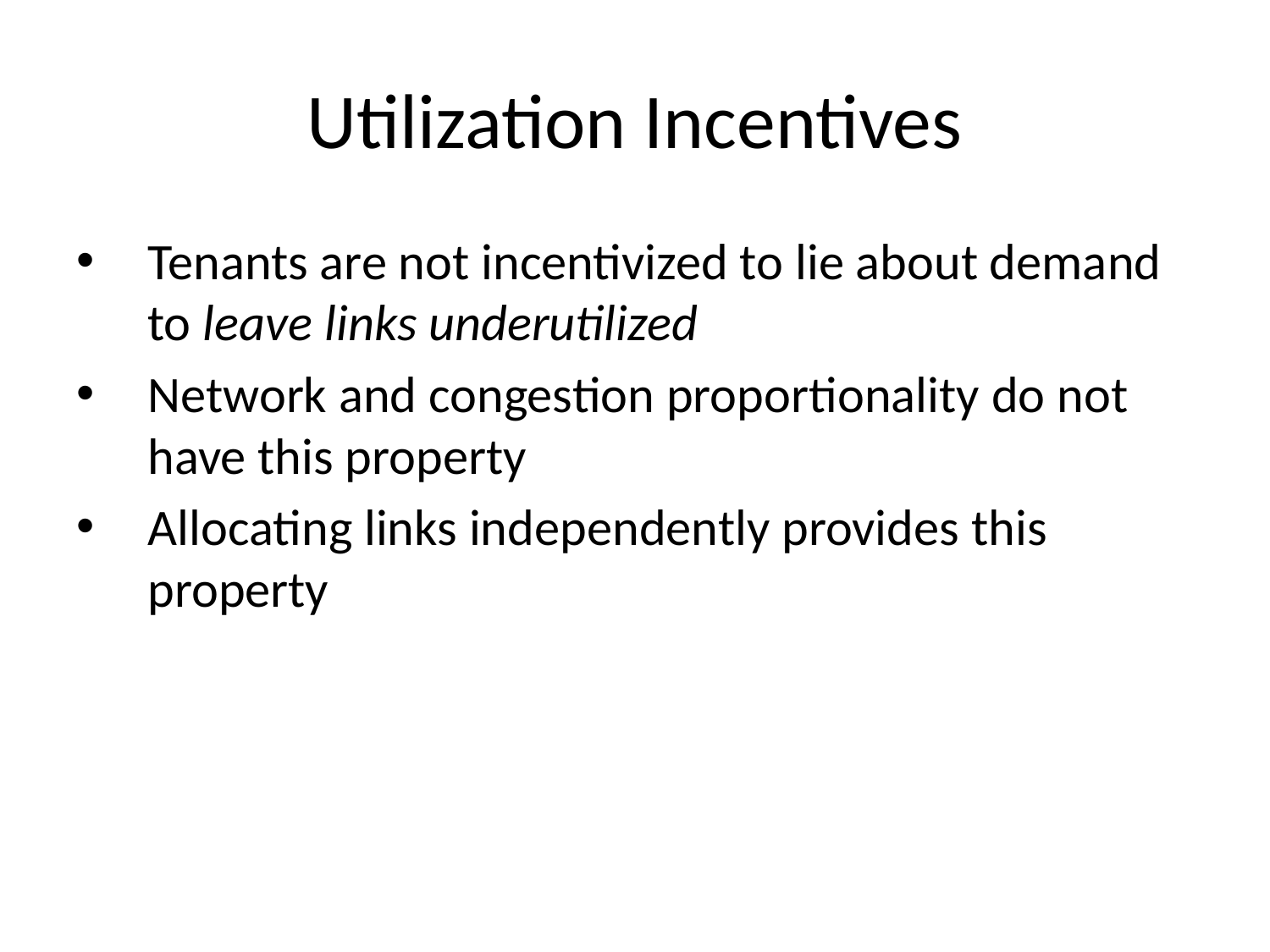

# Utilization Incentives
Tenants are not incentivized to lie about demand to leave links underutilized
Network and congestion proportionality do not have this property
Allocating links independently provides this property